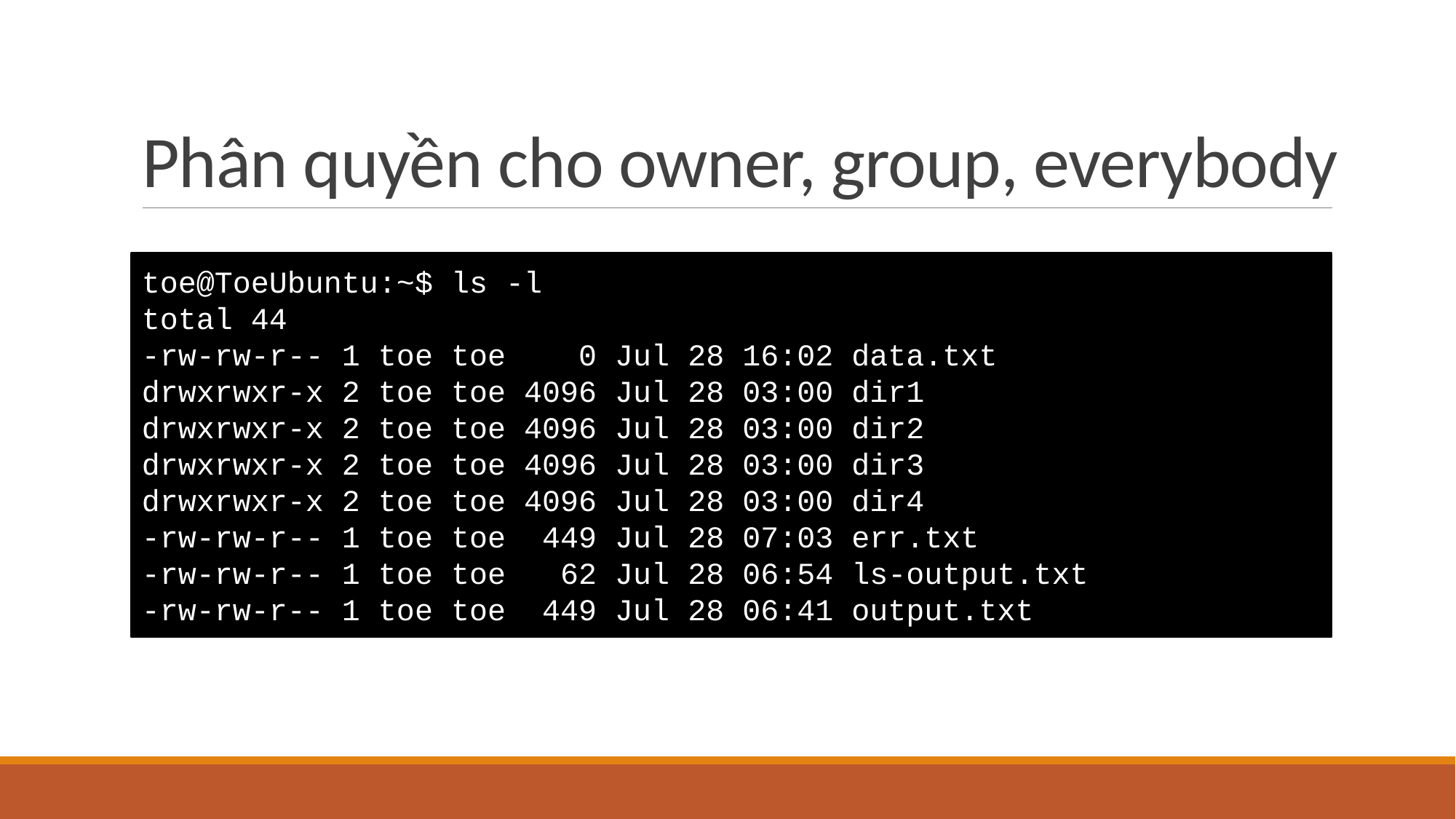

# Phân quyền cho owner, group, everybody
toe@ToeUbuntu:~$ ls -l
total 44
-rw-rw-r-- 1 toe toe    0 Jul 28 16:02 data.txt
drwxrwxr-x 2 toe toe 4096 Jul 28 03:00 dir1
drwxrwxr-x 2 toe toe 4096 Jul 28 03:00 dir2
drwxrwxr-x 2 toe toe 4096 Jul 28 03:00 dir3
drwxrwxr-x 2 toe toe 4096 Jul 28 03:00 dir4
-rw-rw-r-- 1 toe toe  449 Jul 28 07:03 err.txt
-rw-rw-r-- 1 toe toe   62 Jul 28 06:54 ls-output.txt
-rw-rw-r-- 1 toe toe  449 Jul 28 06:41 output.txt